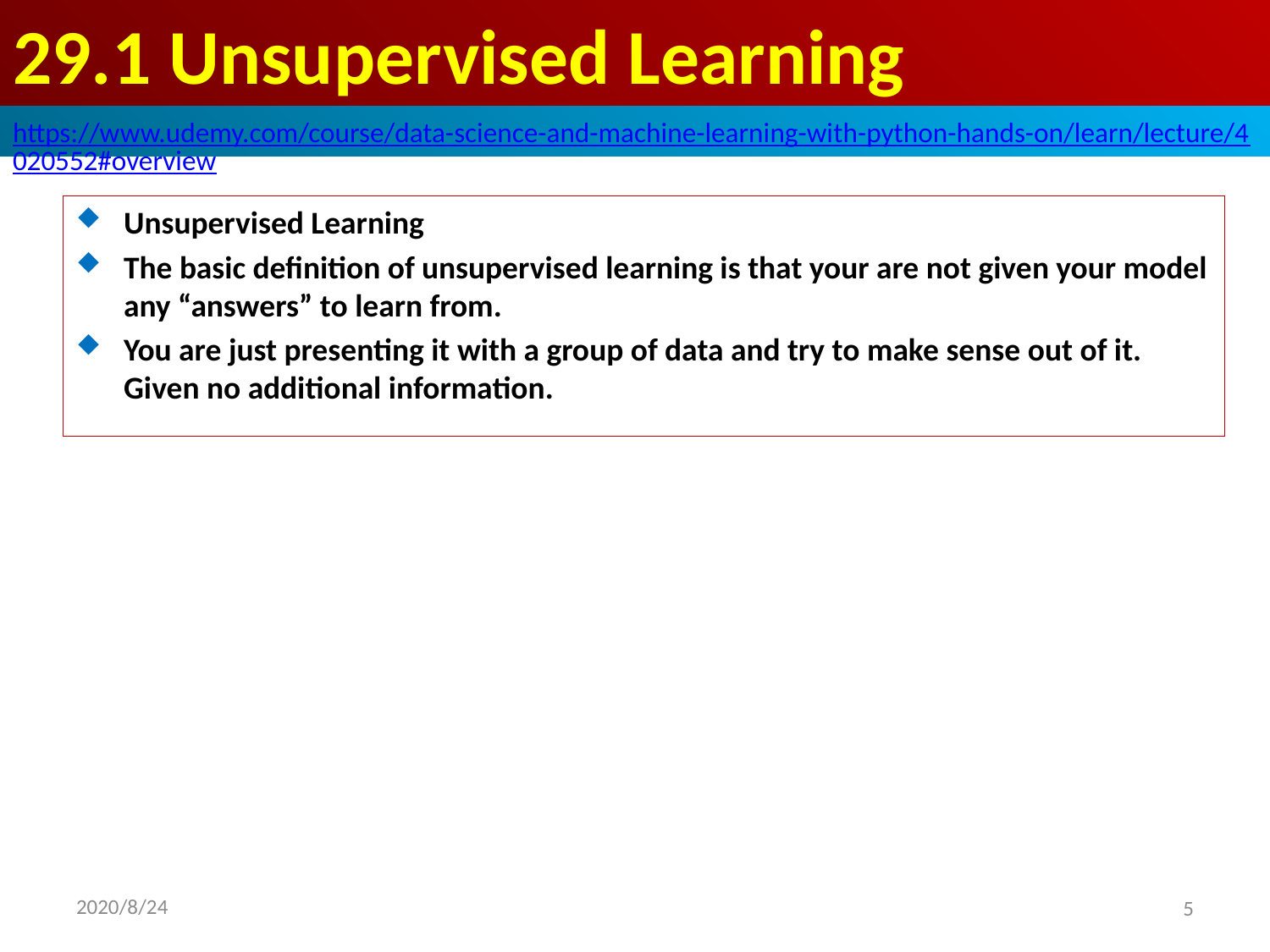

# 29.1 Unsupervised Learning
https://www.udemy.com/course/data-science-and-machine-learning-with-python-hands-on/learn/lecture/4020552#overview
Unsupervised Learning
The basic definition of unsupervised learning is that your are not given your model any “answers” to learn from.
You are just presenting it with a group of data and try to make sense out of it. Given no additional information.
2020/8/24
5